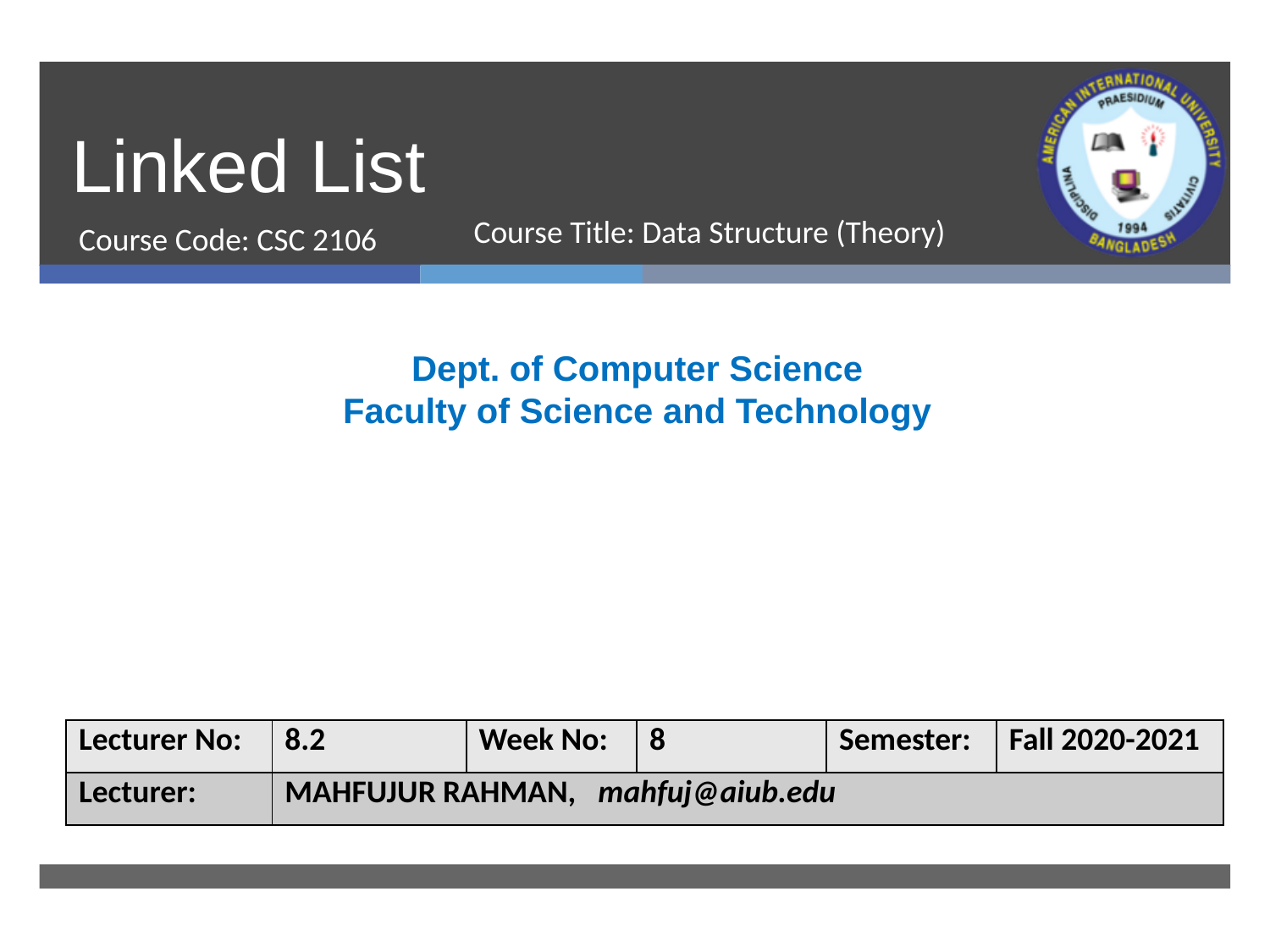

# Linked List
Course Code: CSC 2106
Course Title: Data Structure (Theory)
Dept. of Computer Science
Faculty of Science and Technology
| Lecturer No: | 8.2 | Week No: | 8 | Semester: | Fall 2020-2021 |
| --- | --- | --- | --- | --- | --- |
| Lecturer: | MAHFUJUR RAHMAN, mahfuj@aiub.edu |  |  |  |  |